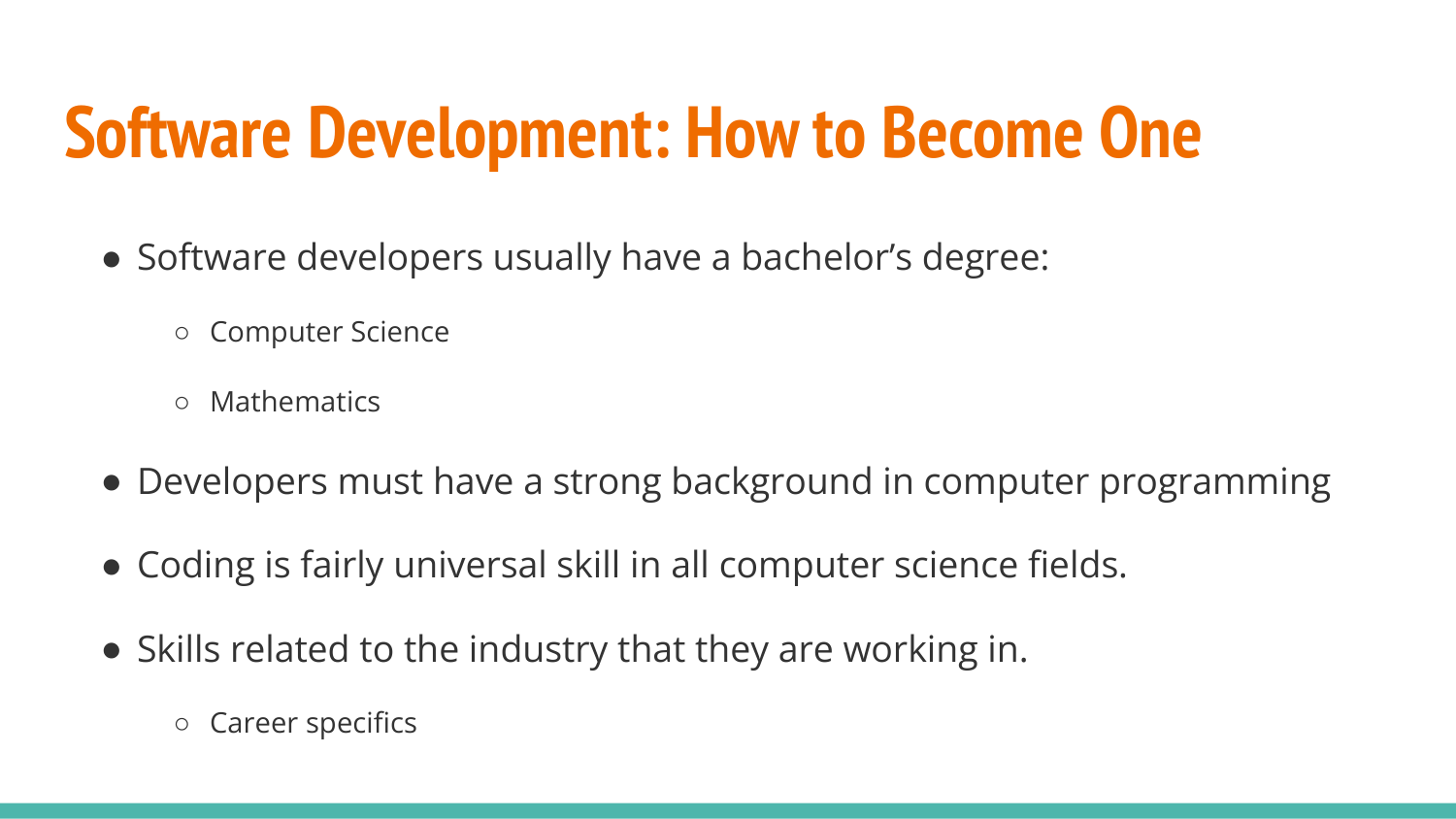

# Software Development: How to Become One
Software developers usually have a bachelor’s degree:
Computer Science
Mathematics
Developers must have a strong background in computer programming
Coding is fairly universal skill in all computer science fields.
Skills related to the industry that they are working in.
Career specifics